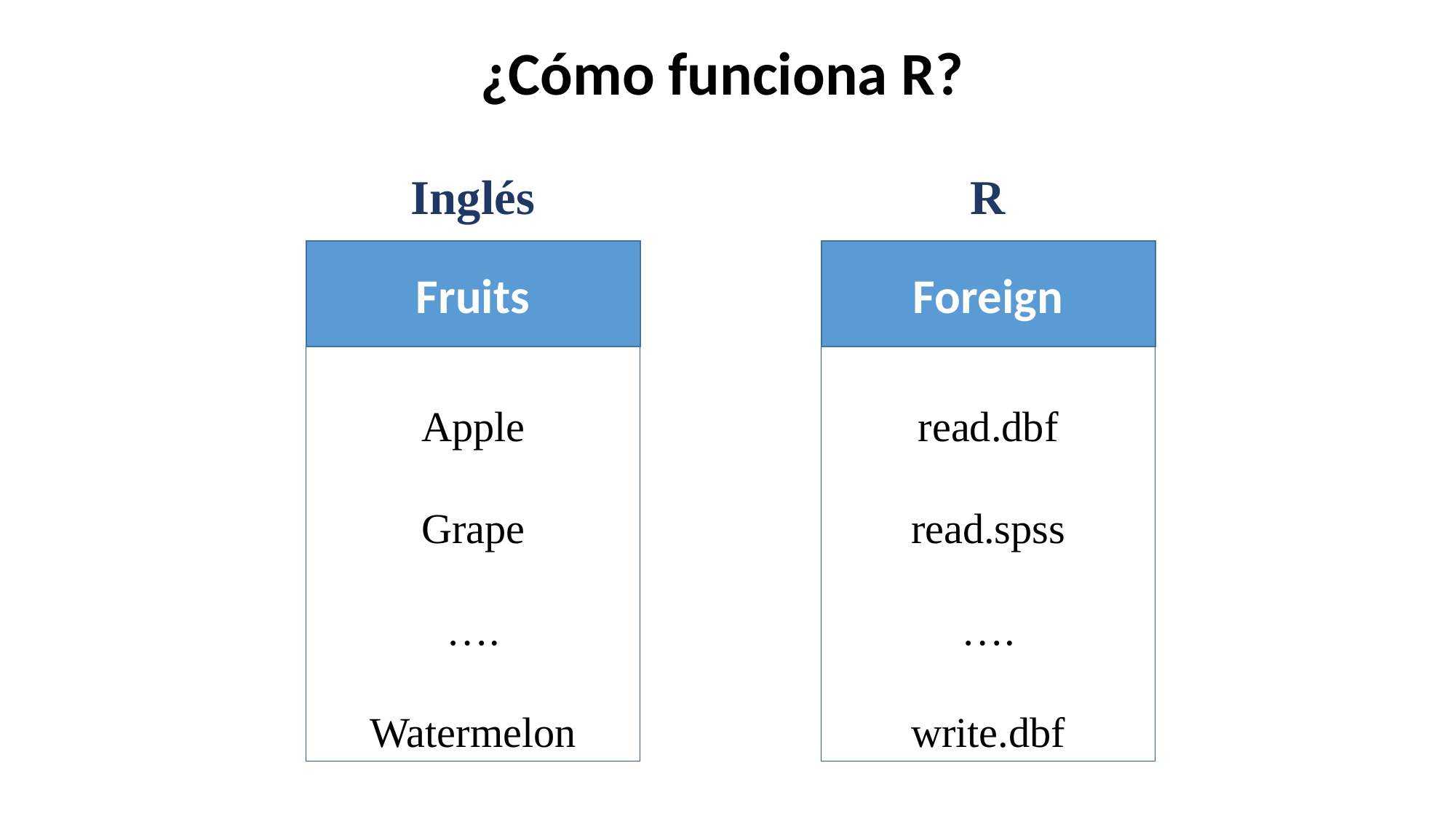

¿Cómo funciona R?
R
Inglés

read.dbf

read.spss

….

write.dbf
Foreign

Apple

Grape

….

Watermelon
Fruits